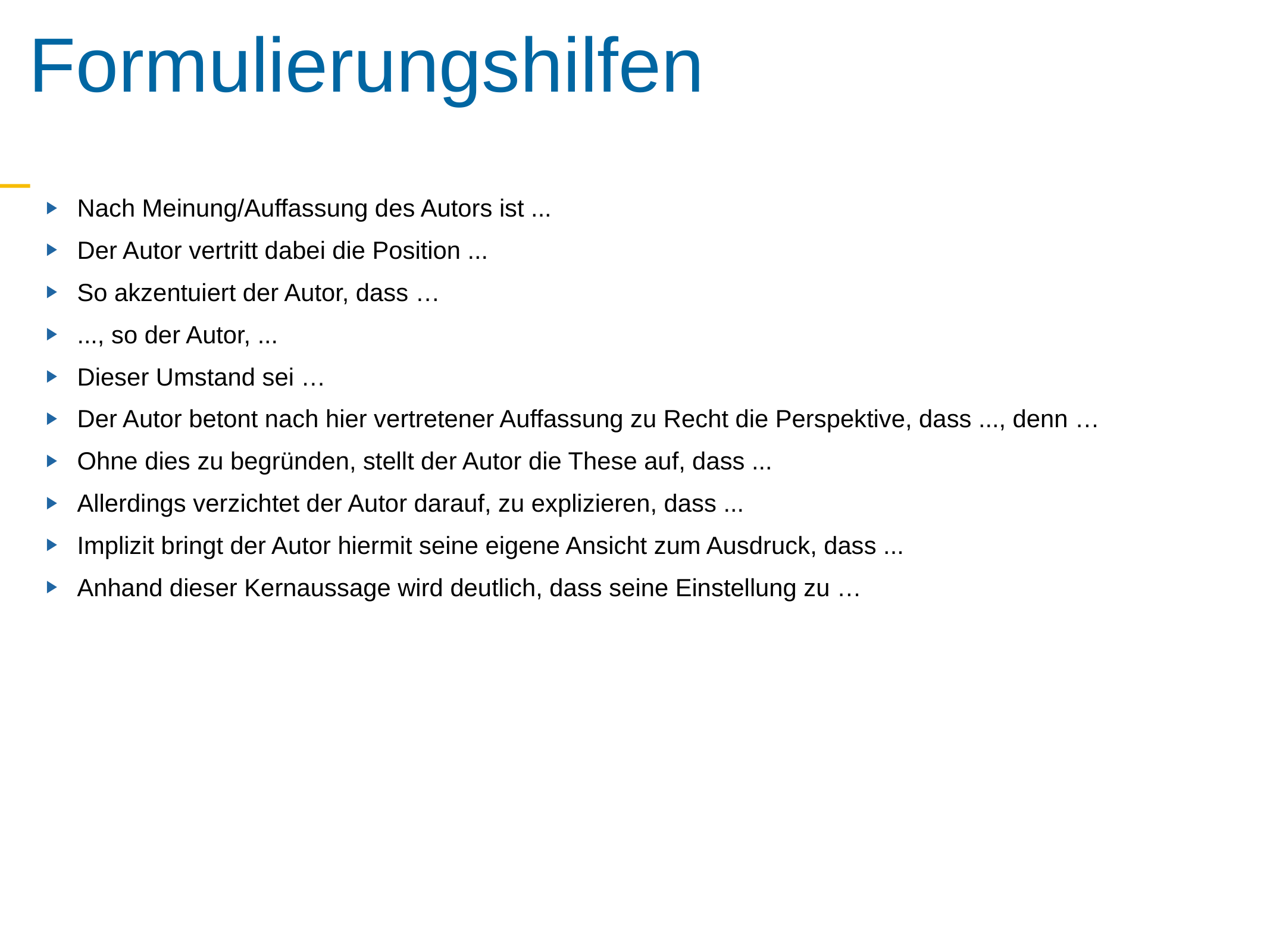

Formulierungshilfen
Nach Meinung/Auffassung des Autors ist ...
Der Autor vertritt dabei die Position ...
So akzentuiert der Autor, dass …
..., so der Autor, ...
Dieser Umstand sei …
Der Autor betont nach hier vertretener Auffassung zu Recht die Perspektive, dass ..., denn …
Ohne dies zu begründen, stellt der Autor die These auf, dass ...
Allerdings verzichtet der Autor darauf, zu explizieren, dass ...
Implizit bringt der Autor hiermit seine eigene Ansicht zum Ausdruck, dass ...
Anhand dieser Kernaussage wird deutlich, dass seine Einstellung zu …
14